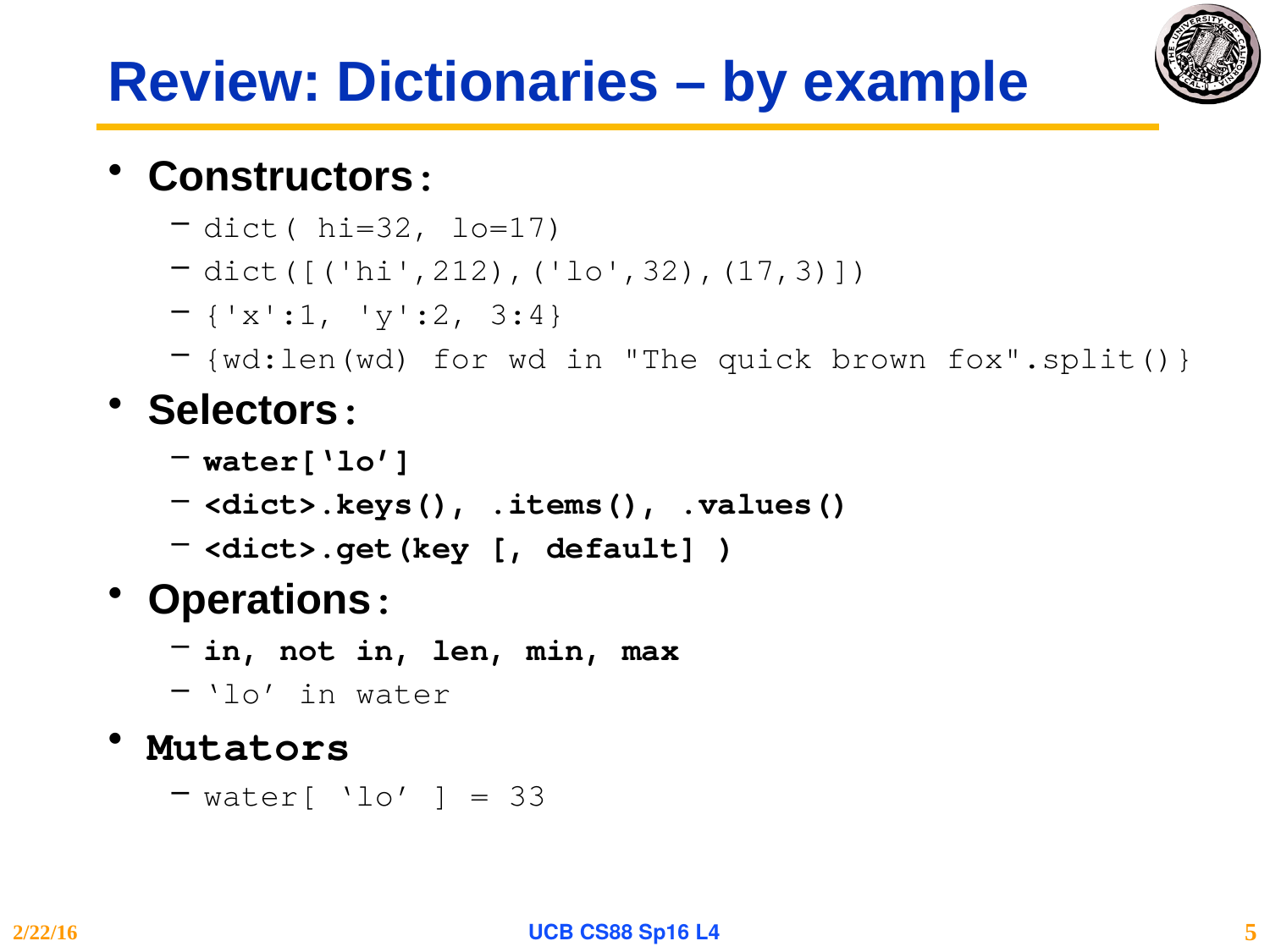

# Review: Dictionaries – by example
Constructors:
dict( hi=32, lo=17)
dict([('hi',212),('lo',32),(17,3)])
{'x':1, 'y':2, 3:4}
{wd:len(wd) for wd in "The quick brown fox".split()}
Selectors:
water[‘lo’]
<dict>.keys(), .items(), .values()
<dict>.get(key [, default] )
Operations:
in, not in, len, min, max
‘lo’ in water
Mutators
water[ ‘lo’ ] = 33

2/22/16
UCB CS88 Sp16 L4
5